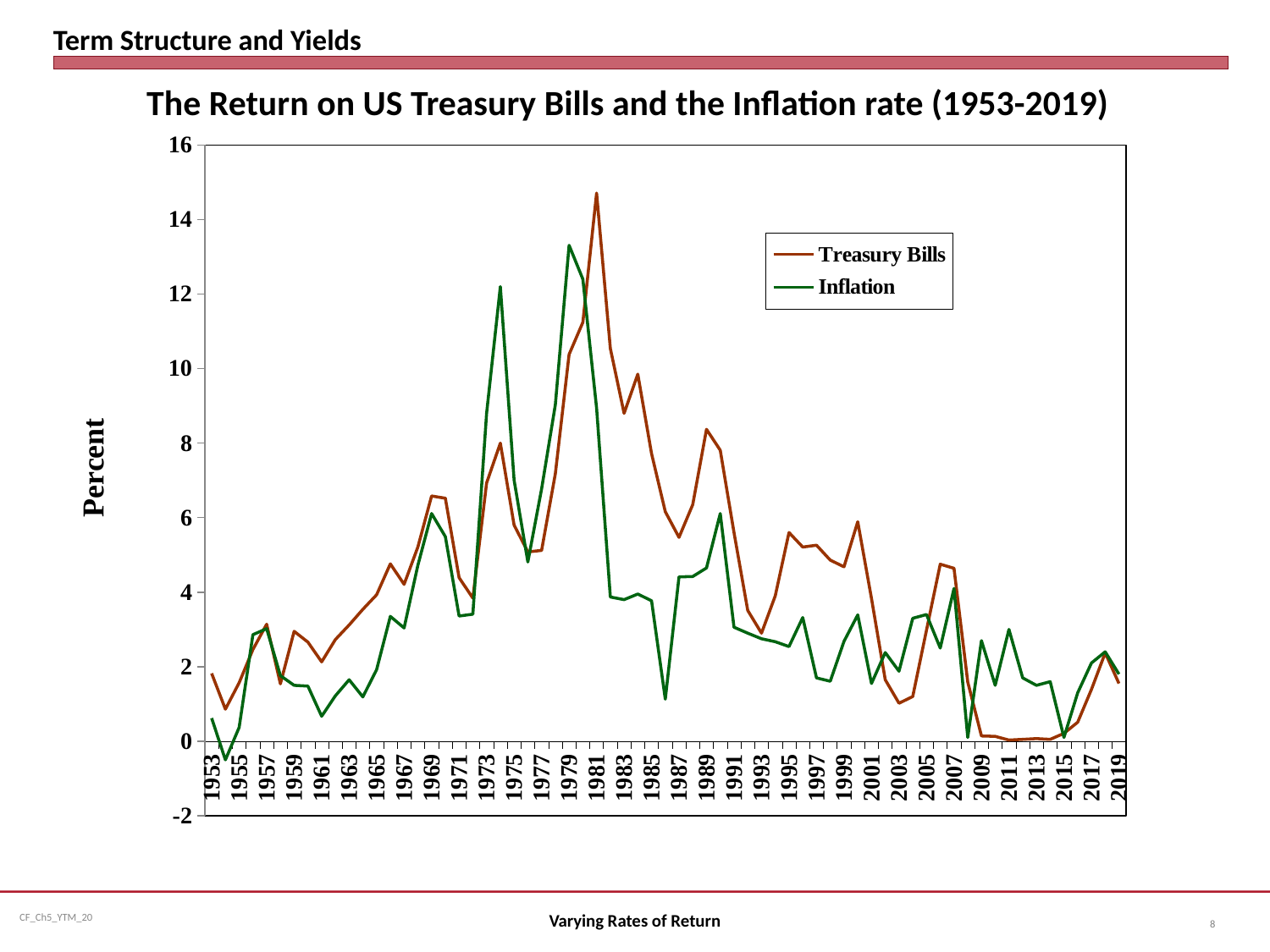

# Term Structure and Yields
The Return on US Treasury Bills and the Inflation rate (1953-2019)

### Chart

| Category | Treasury Bills | Inflation |
|---|---|---|
| 1953 | 1.82 | 0.62 |
| 1954 | 0.86 | -0.5 |
| 1955 | 1.57 | 0.37 |
| 1956 | 2.46 | 2.86 |
| 1957 | 3.14 | 3.02 |
| 1958 | 1.54 | 1.76 |
| 1959 | 2.95 | 1.5 |
| 1960 | 2.66 | 1.48 |
| 1961 | 2.13 | 0.67 |
| 1962 | 2.73 | 1.22 |
| 1963 | 3.12 | 1.65 |
| 1964 | 3.54 | 1.19 |
| 1965 | 3.93 | 1.92 |
| 1966 | 4.76 | 3.35 |
| 1967 | 4.21 | 3.04 |
| 1968 | 5.21 | 4.72 |
| 1969 | 6.58 | 6.11 |
| 1970 | 6.52 | 5.49 |
| 1971 | 4.39 | 3.36 |
| 1972 | 3.84 | 3.41 |
| 1973 | 6.93 | 8.8 |
| 1974 | 8.0 | 12.2 |
| 1975 | 5.8 | 7.01 |
| 1976 | 5.08 | 4.81 |
| 1977 | 5.12 | 6.77 |
| 1978 | 7.18 | 9.03 |
| 1979 | 10.38 | 13.31 |
| 1980 | 11.24 | 12.4 |
| 1981 | 14.71 | 8.94 |
| 1982 | 10.54 | 3.87 |
| 1983 | 8.8 | 3.8 |
| 1984 | 9.85 | 3.95 |
| 1985 | 7.72 | 3.77 |
| 1986 | 6.16 | 1.13 |
| 1987 | 5.47 | 4.41 |
| 1988 | 6.35 | 4.42 |
| 1989 | 8.37 | 4.65 |
| 1990 | 7.81 | 6.11 |
| 1991 | 5.6 | 3.06 |
| 1992 | 3.51 | 2.9 |
| 1993 | 2.9 | 2.75 |
| 1994 | 3.9 | 2.67 |
| 1995 | 5.6 | 2.54 |
| 1996 | 5.21 | 3.32 |
| 1997 | 5.26 | 1.7 |
| 1998 | 4.86 | 1.61 |
| 1999 | 4.68 | 2.68 |
| 2000 | 5.89 | 3.39 |
| 2001 | 3.83 | 1.55 |
| 2002 | 1.65 | 2.38 |
| 2003 | 1.02 | 1.88 |
| 2004 | 1.2 | 3.3 |
| 2005 | 2.98 | 3.4 |
| 2006 | 4.75 | 2.5 |
| 2007 | 4.64 | 4.1 |
| 2008 | 1.59 | 0.1 |
| 2009 | 0.14 | 2.7 |
| 2010 | 0.13 | 1.5 |
| 2011 | 0.03 | 3.0 |
| 2012 | 0.05 | 1.7 |
| 2013 | 0.07 | 1.5 |
| 2014 | 0.05 | 1.6 |
| 2015 | 0.21 | 0.1 |
| 2016 | 0.51 | 1.3 |
| 2017 | 1.39 | 2.1 |
| 2018 | 2.37 | 2.4 |
| 2019 | 1.55 | 1.8 |
Varying Rates of Return
8